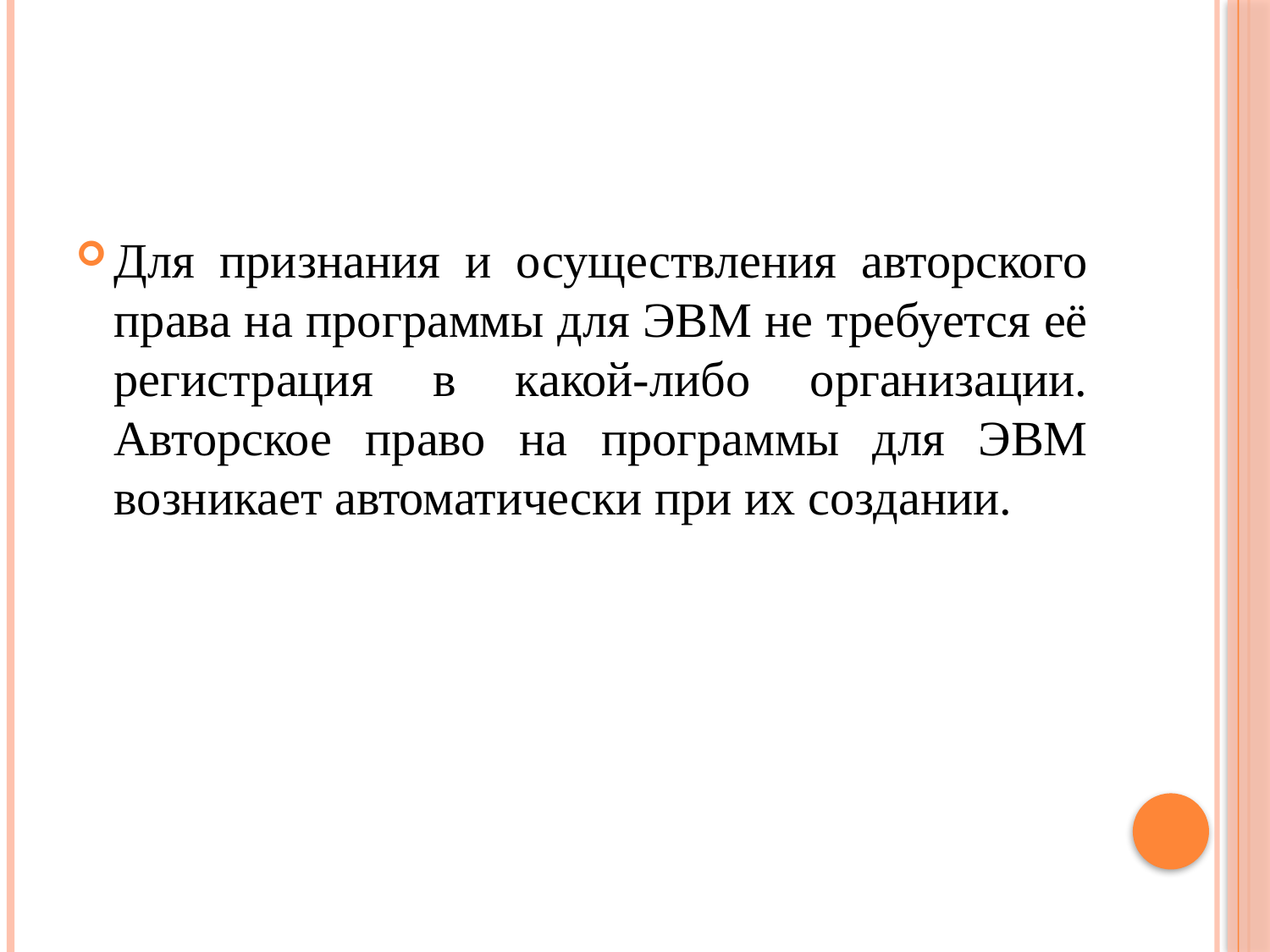

#
Для признания и осуществления авторского права на программы для ЭВМ не требуется её регистрация в какой-либо организации. Авторское право на программы для ЭВМ возникает автоматически при их создании.